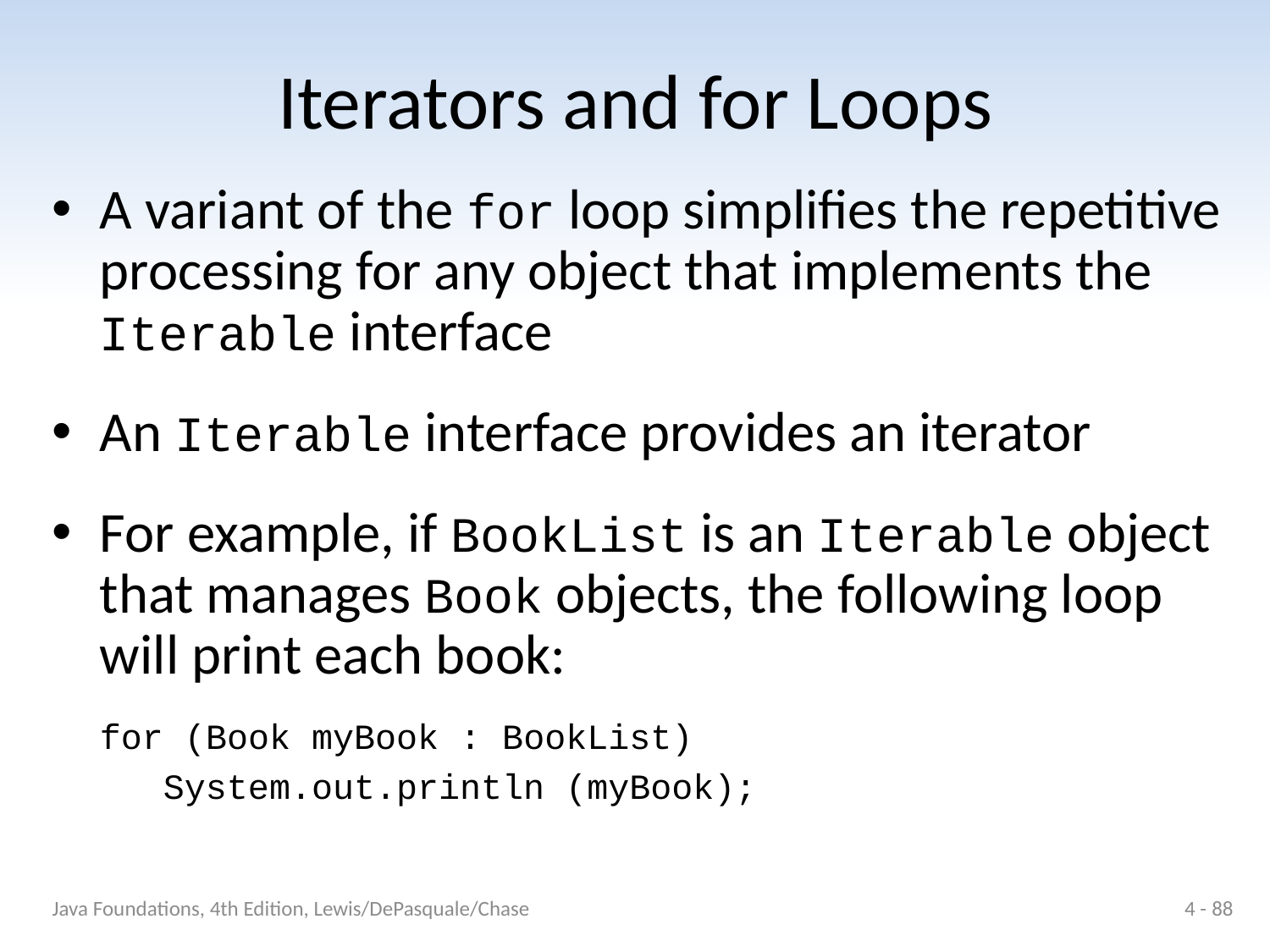

# Iterators and for Loops
A variant of the for loop simplifies the repetitive processing for any object that implements the Iterable interface
An Iterable interface provides an iterator
For example, if BookList is an Iterable object that manages Book objects, the following loop will print each book:
	for (Book myBook : BookList)
	   System.out.println (myBook);

Java Foundations, 4th Edition, Lewis/DePasquale/Chase
4 - 88